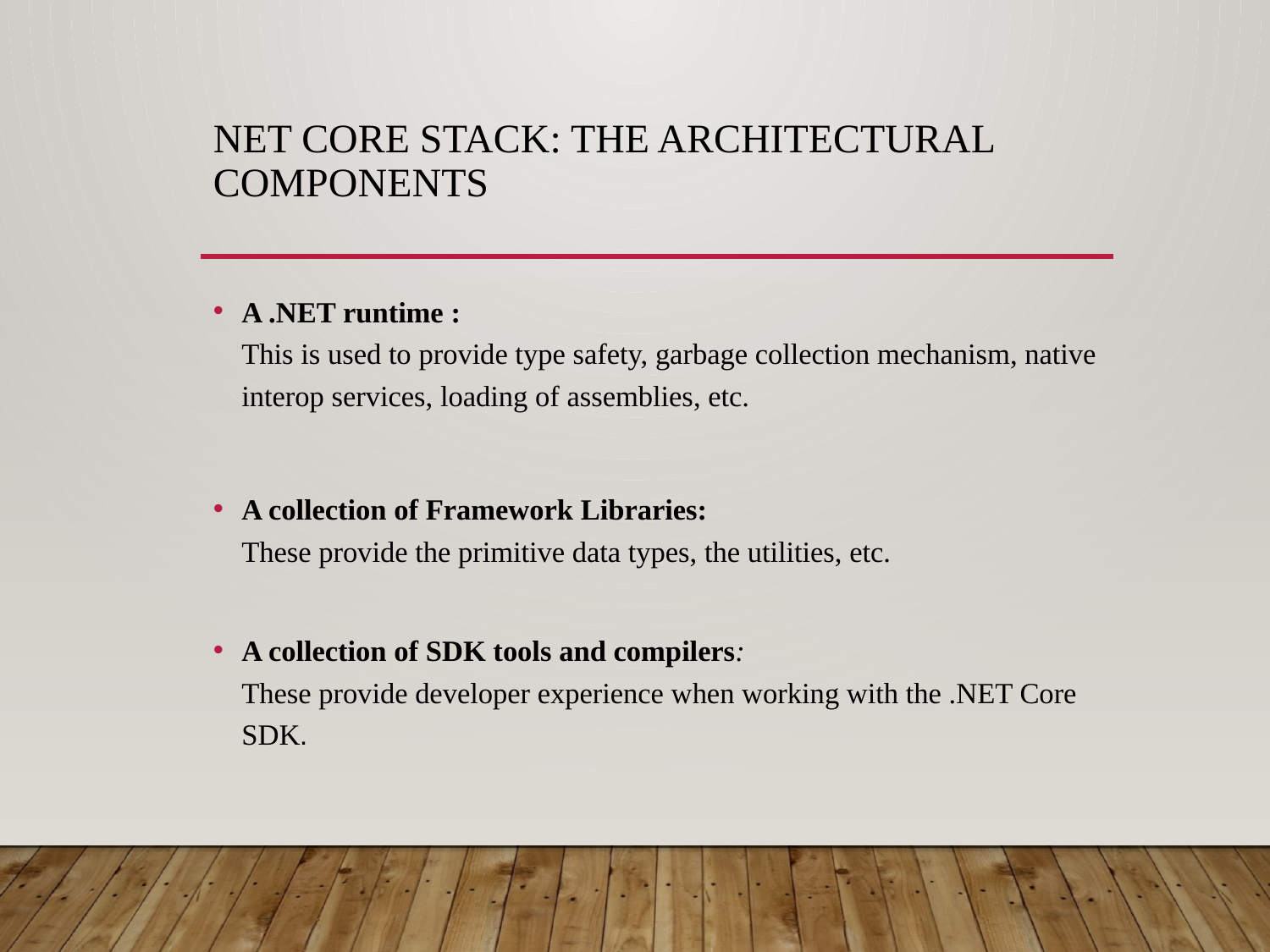

# NET Core Stack: The Architectural Components
A .NET runtime :
This is used to provide type safety, garbage collection mechanism, native interop services, loading of assemblies, etc.

A collection of Framework Libraries:
These provide the primitive data types, the utilities, etc.
A collection of SDK tools and compilers:
These provide developer experience when working with the .NET Core SDK.